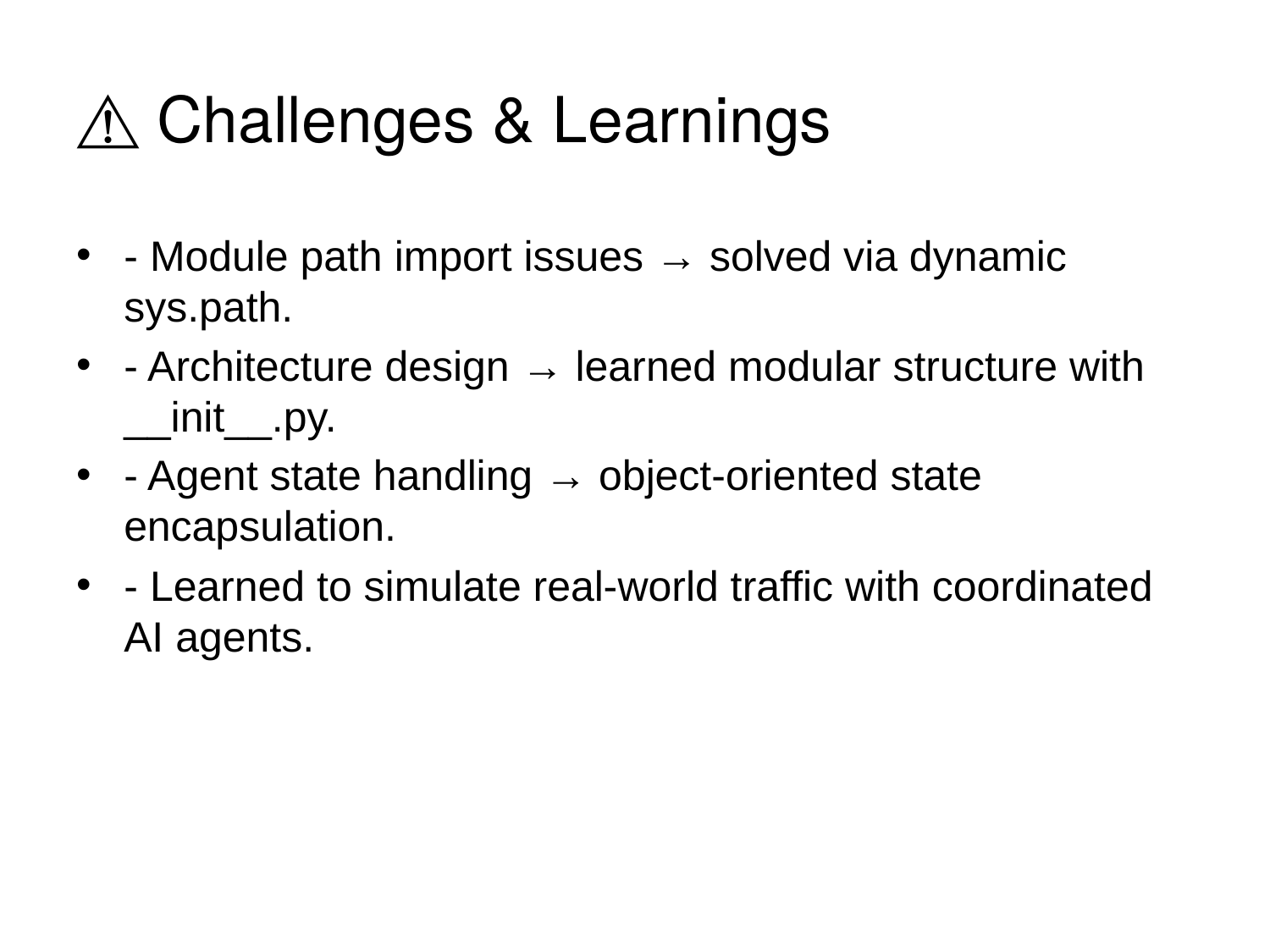

# ⚠️ Challenges & Learnings
- Module path import issues → solved via dynamic sys.path.
- Architecture design → learned modular structure with __init__.py.
- Agent state handling → object-oriented state encapsulation.
- Learned to simulate real-world traffic with coordinated AI agents.